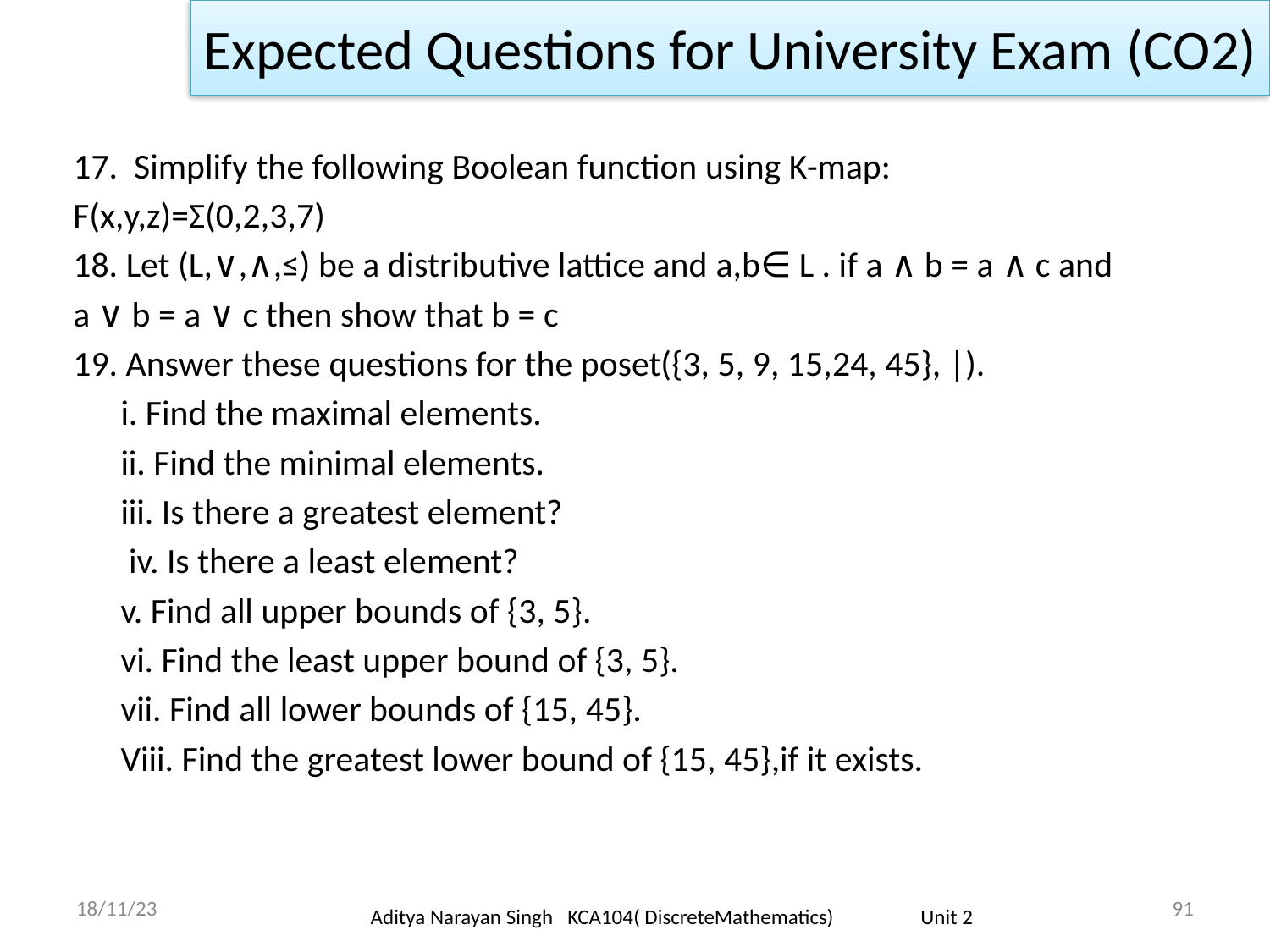

Expected Questions for University Exam (CO2)
17.  Simplify the following Boolean function using K-map:
F(x,y,z)=Σ(0,2,3,7)
18. Let (L,∨,∧,≤) be a distributive lattice and a,b∈ L . if a ∧ b = a ∧ c and
a ∨ b = a ∨ c then show that b = c
19. Answer these questions for the poset({3, 5, 9, 15,24, 45}, |).
	i. Find the maximal elements.
	ii. Find the minimal elements.
	iii. Is there a greatest element?
	 iv. Is there a least element?
	v. Find all upper bounds of {3, 5}.
	vi. Find the least upper bound of {3, 5}.
	vii. Find all lower bounds of {15, 45}.
	Viii. Find the greatest lower bound of {15, 45},if it exists.

18/11/23
91
Aditya Narayan Singh   KCA104( DiscreteMathematics)                  Unit 2